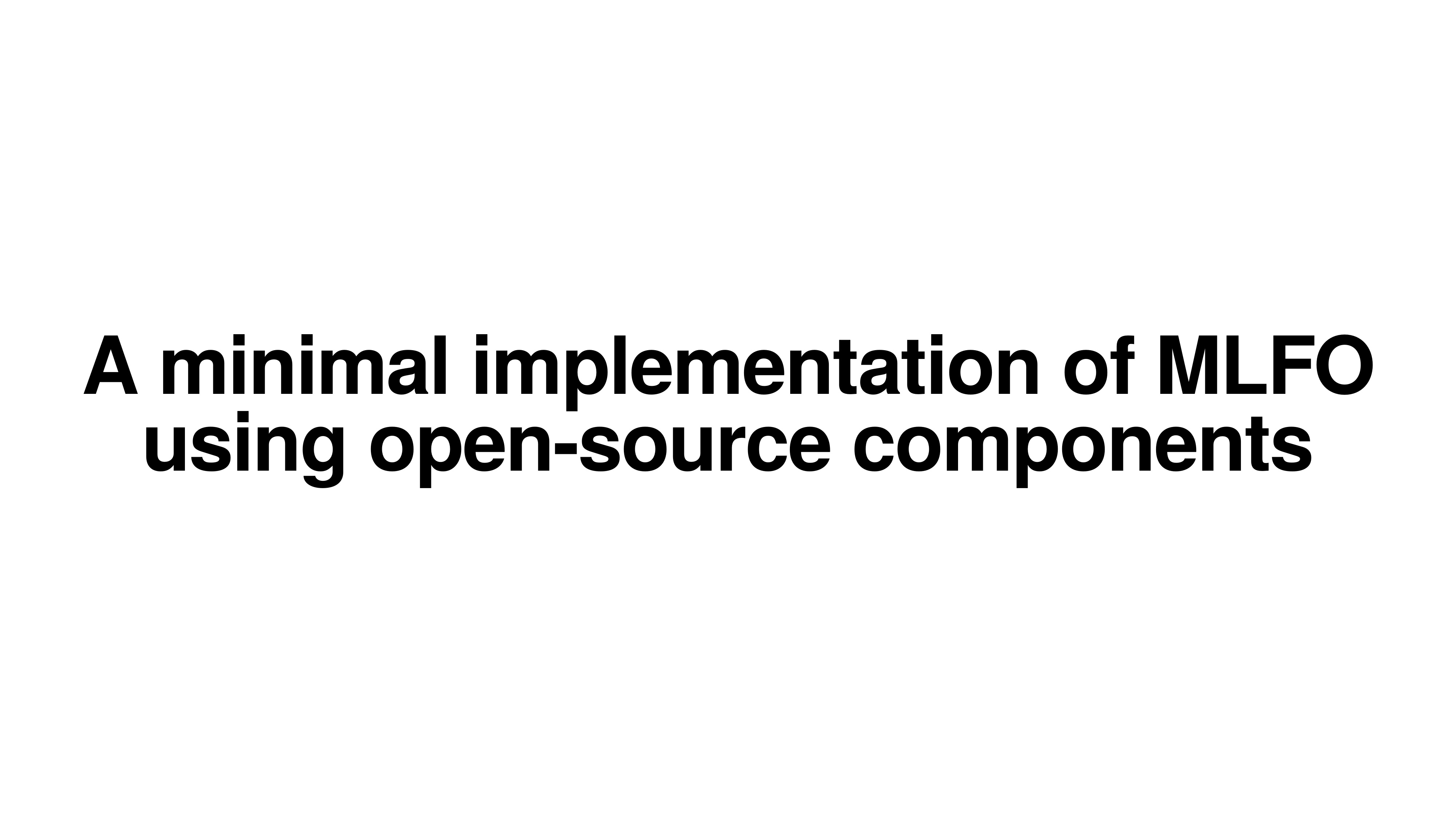

A minimal implementation of MLFO using open-source components